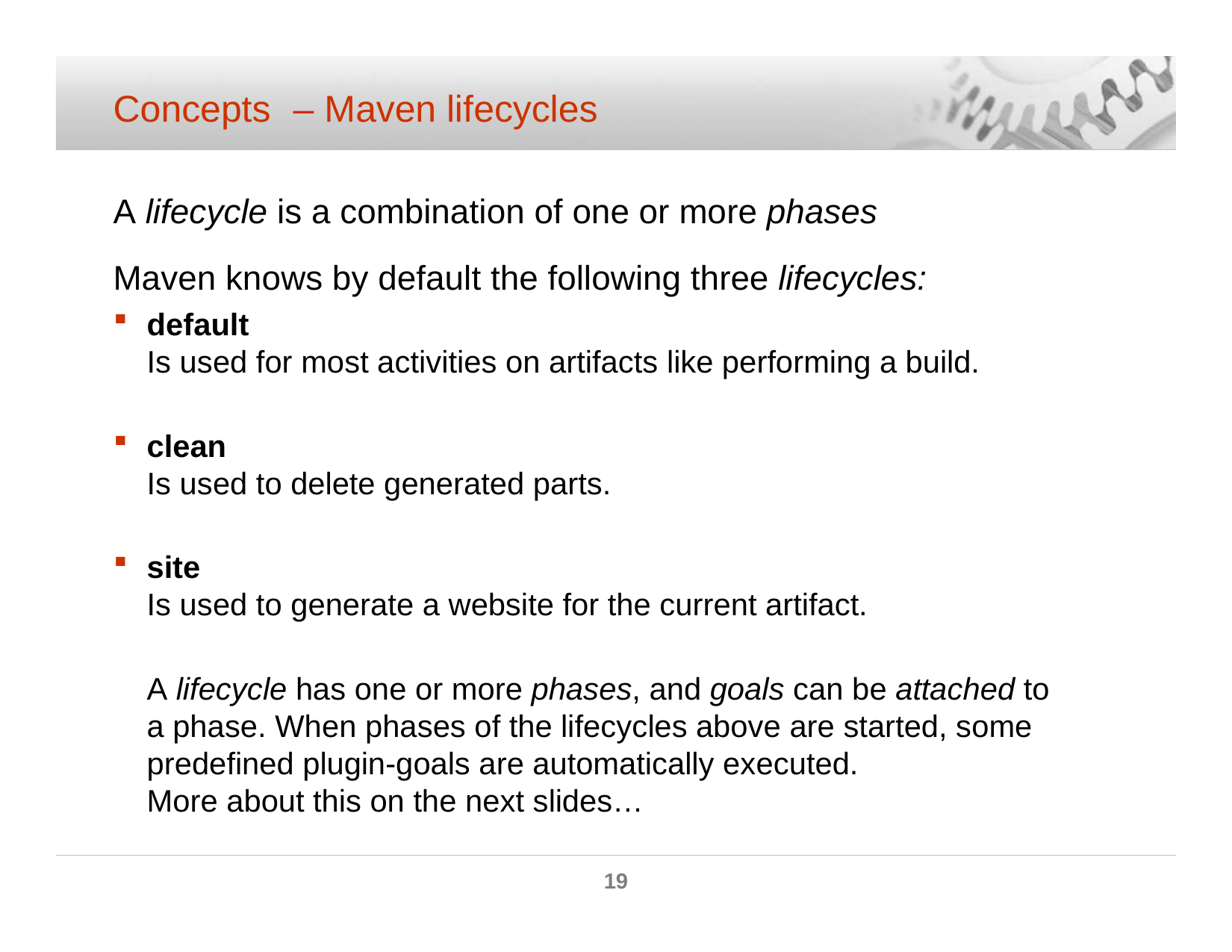

Concepts	– Maven lifecycles

A lifecycle is a combination of one or more phases
Maven knows by default the following three lifecycles:
default
Is used for most activities on artifacts like performing a build.

clean
Is used to delete generated parts.

site
Is used to generate a website for the current artifact.

A lifecycle has one or more phases, and goals can be attached to a phase. When phases of the lifecycles above are started, some predefined plugin-goals are automatically executed.
More about this on the next slides…

19
© ELCA - Nov 2007  MZE (POS)